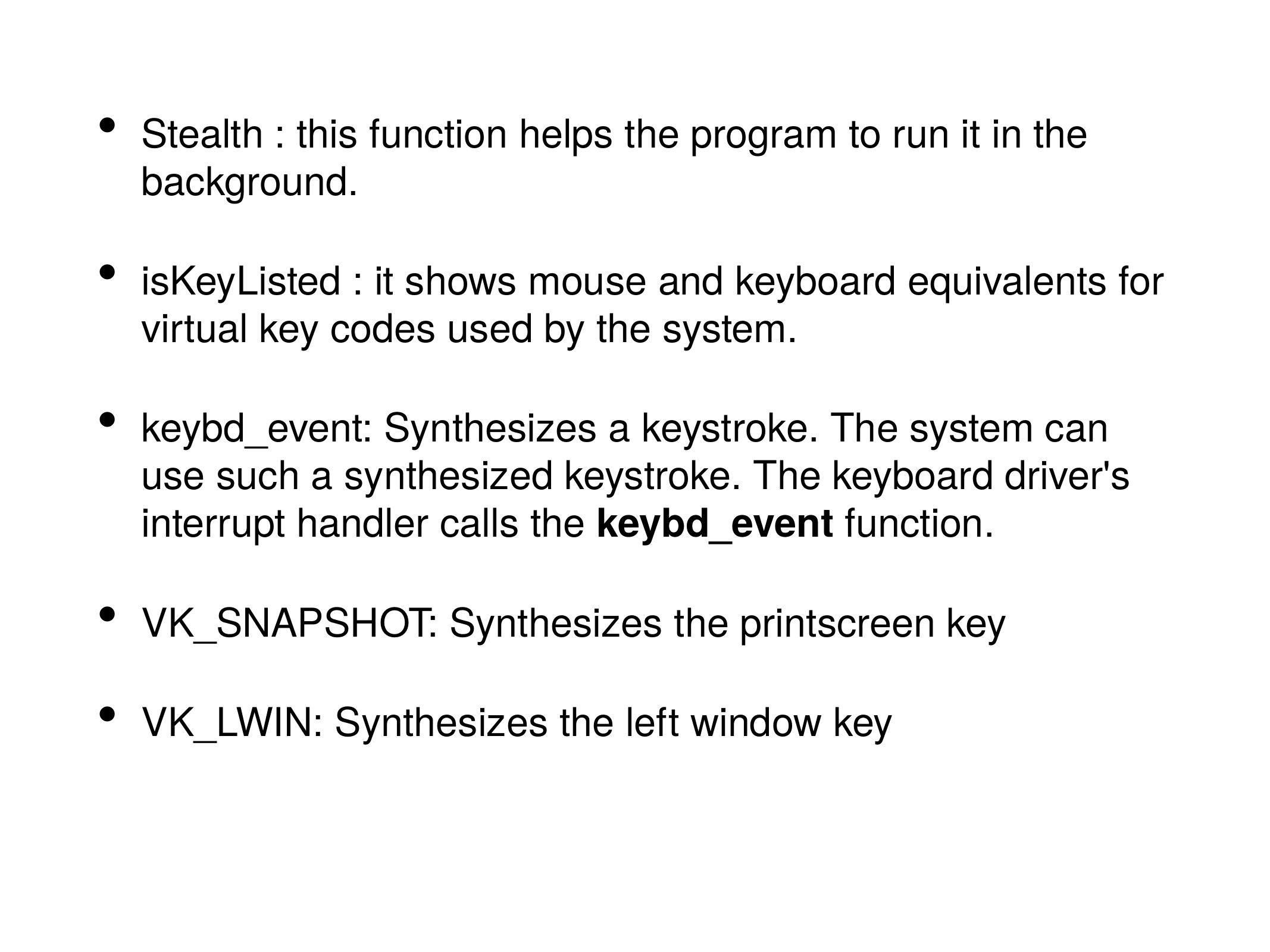

Stealth : this function helps the program to run it in the background.
isKeyListed : it shows mouse and keyboard equivalents for virtual key codes used by the system.
keybd_event: Synthesizes a keystroke. The system can use such a synthesized keystroke. The keyboard driver's interrupt handler calls the keybd_event function.
VK_SNAPSHOT: Synthesizes the printscreen key
VK_LWIN: Synthesizes the left window key